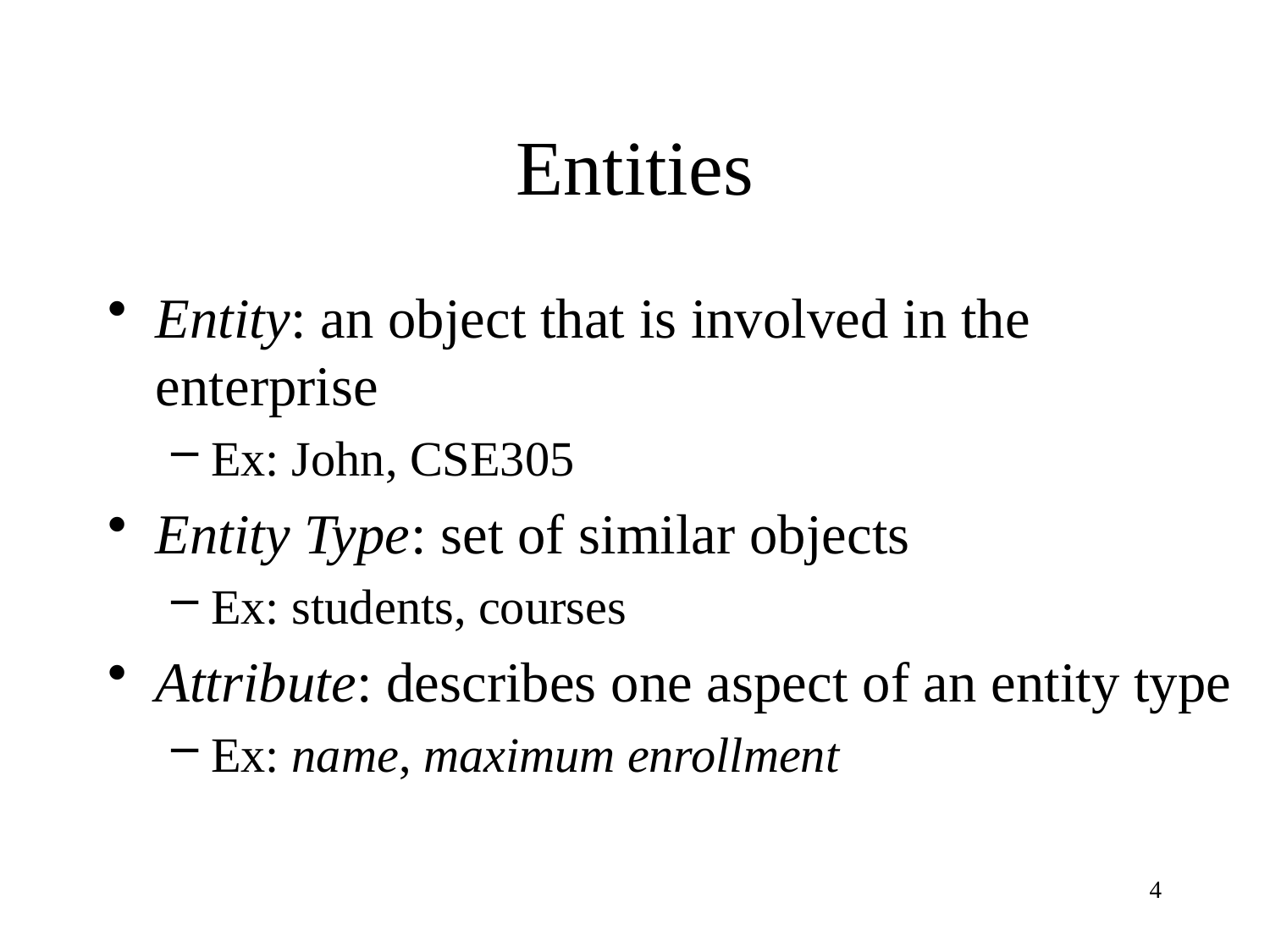

# Entities
Entity: an object that is involved in the enterprise
Ex: John, CSE305
Entity Type: set of similar objects
Ex: students, courses
Attribute: describes one aspect of an entity type
Ex: name, maximum enrollment
4